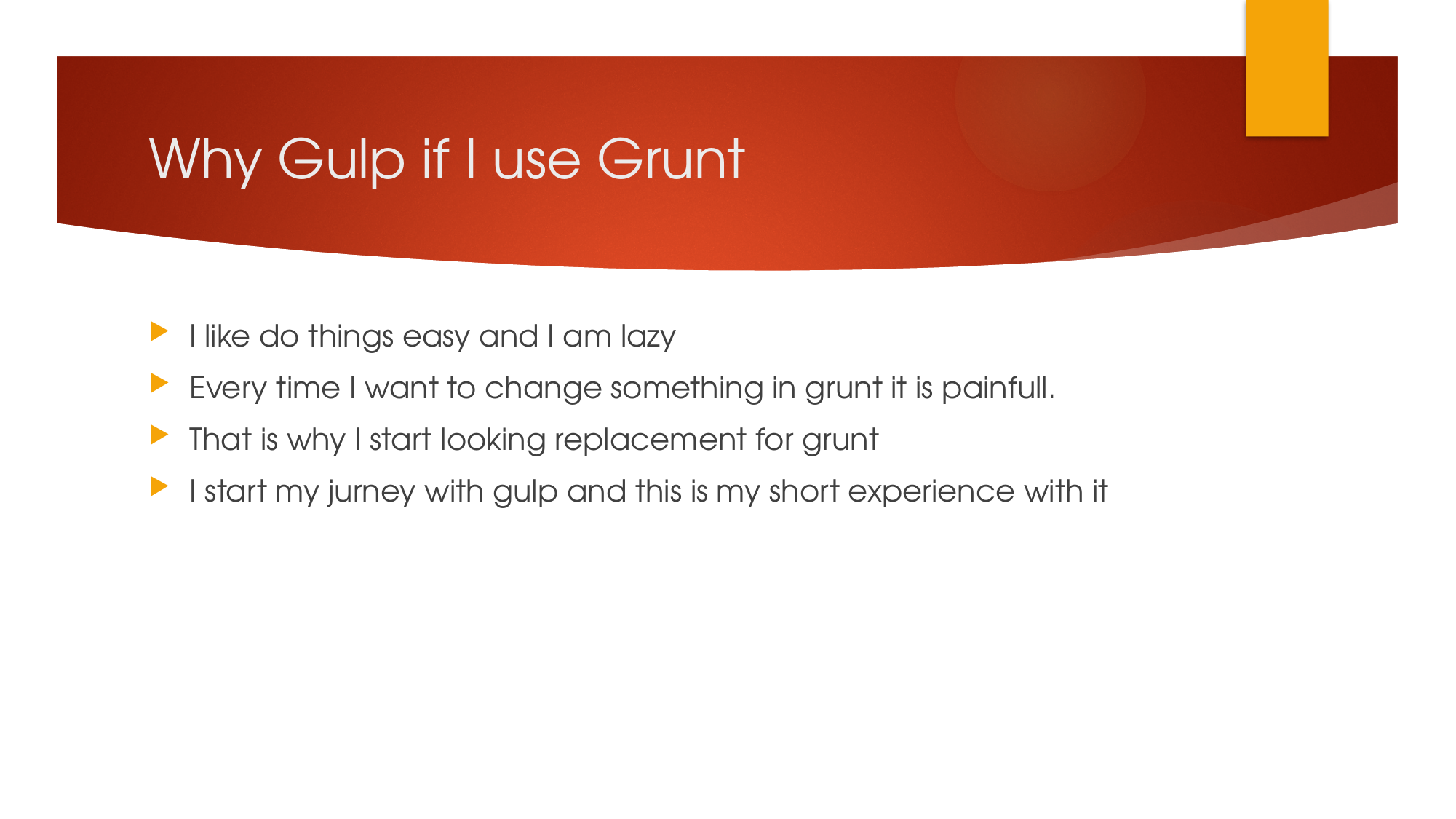

# Why Gulp if I use Grunt
I like do things easy and I am lazy
Every time I want to change something in grunt it is painfull.
That is why I start looking replacement for grunt
I start my jurney with gulp and this is my short experience with it